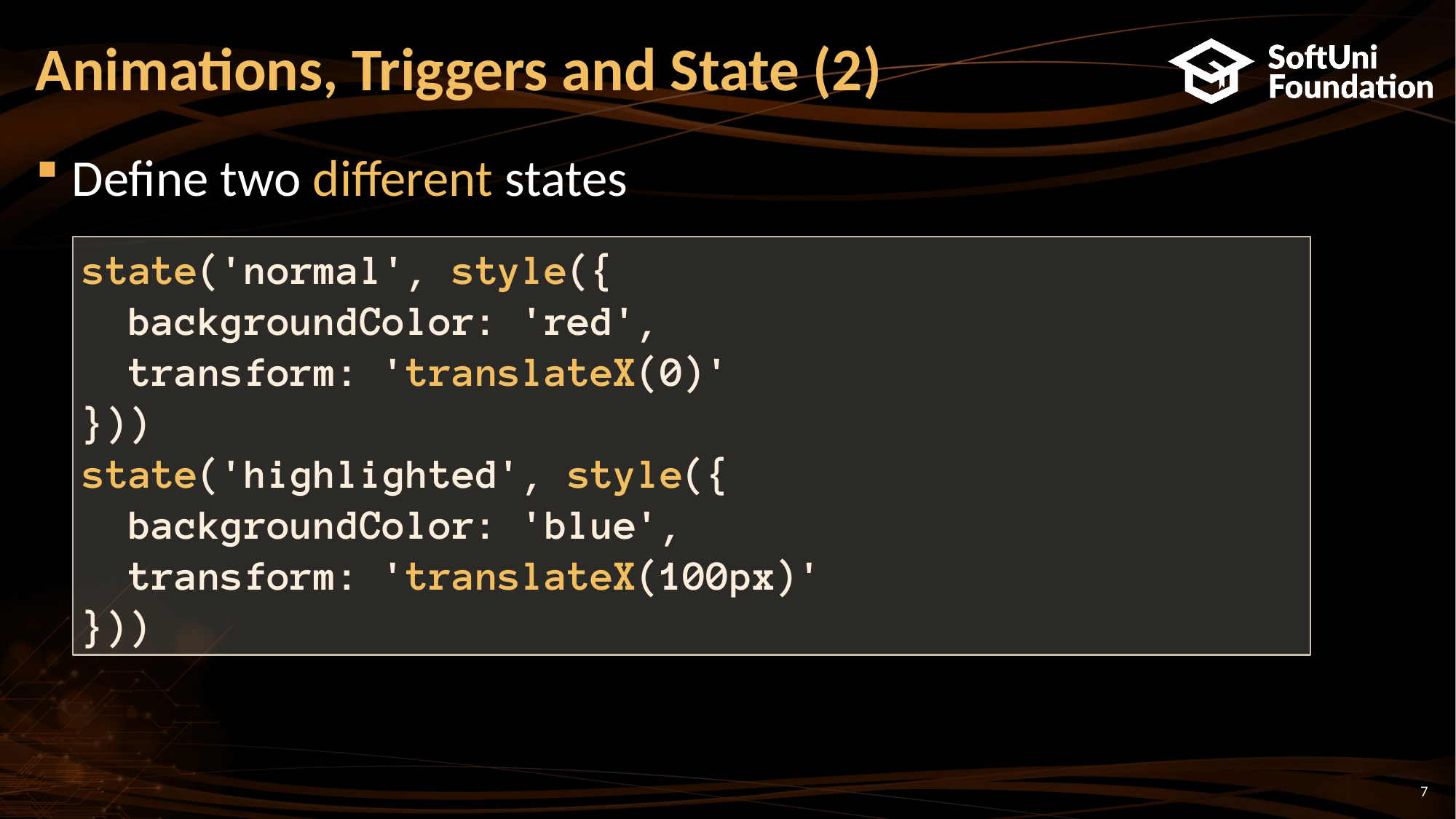

# Animations, Triggers and State (2)
Define two different states
state('normal', style({
  backgroundColor: 'red',
  transform: 'translateX(0)'
}))
state('highlighted', style({
  backgroundColor: 'blue',
  transform: 'translateX(100px)'
}))
7